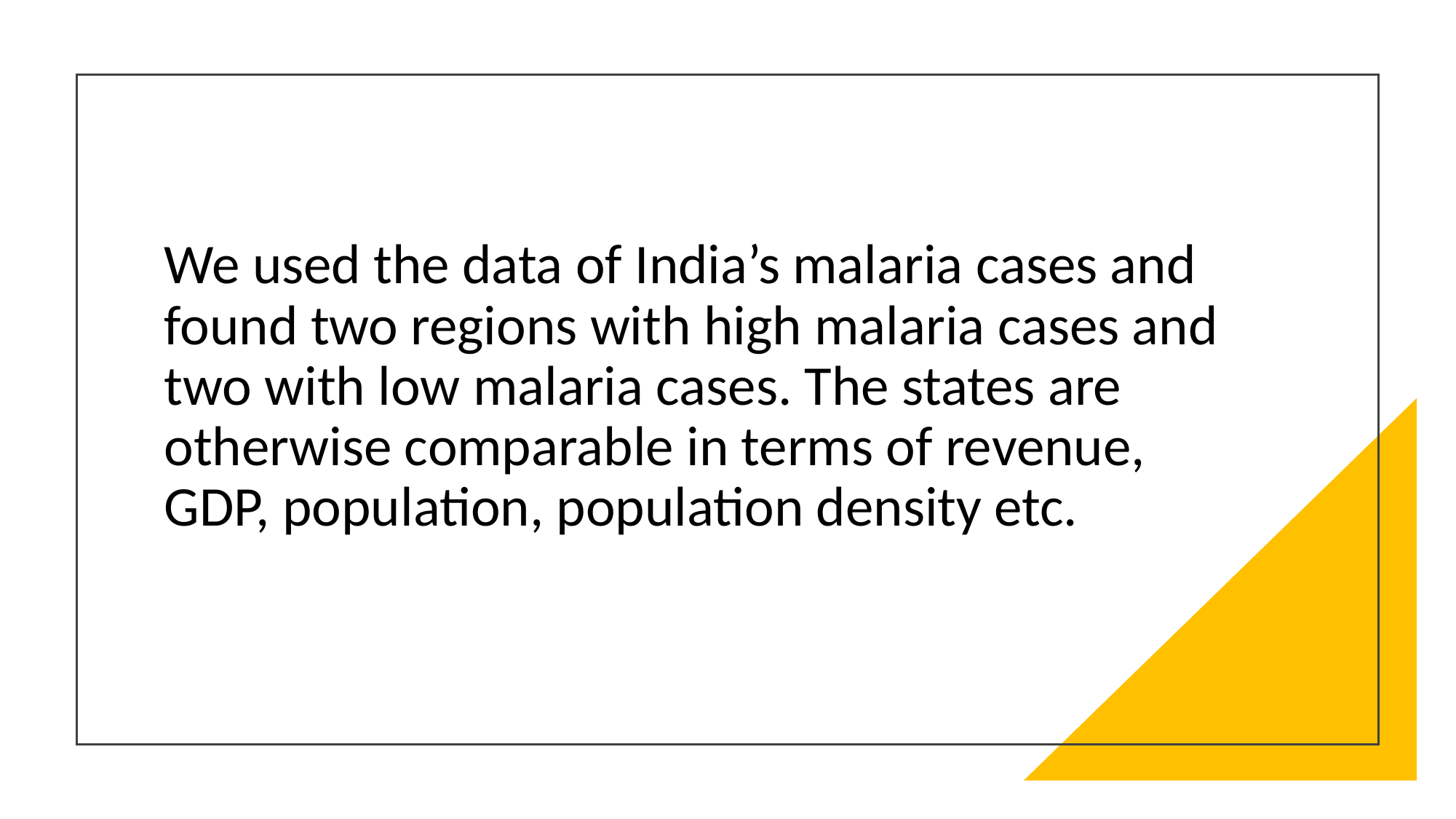

# We used the data of India’s malaria cases and found two regions with high malaria cases and two with low malaria cases. The states are otherwise comparable in terms of revenue, GDP, population, population density etc.